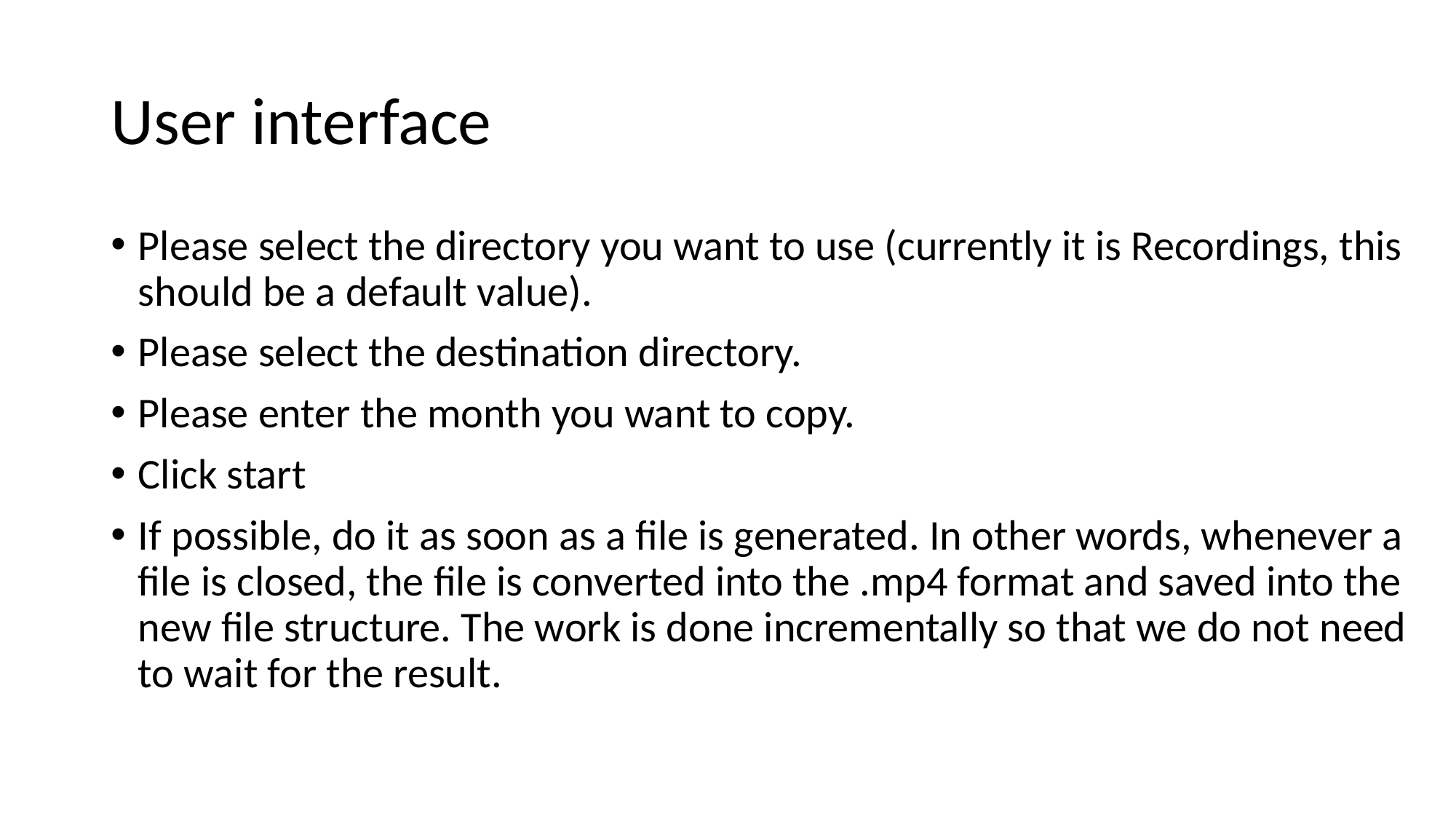

# User interface
Please select the directory you want to use (currently it is Recordings, this should be a default value).
Please select the destination directory.
Please enter the month you want to copy.
Click start
If possible, do it as soon as a file is generated. In other words, whenever a file is closed, the file is converted into the .mp4 format and saved into the new file structure. The work is done incrementally so that we do not need to wait for the result.